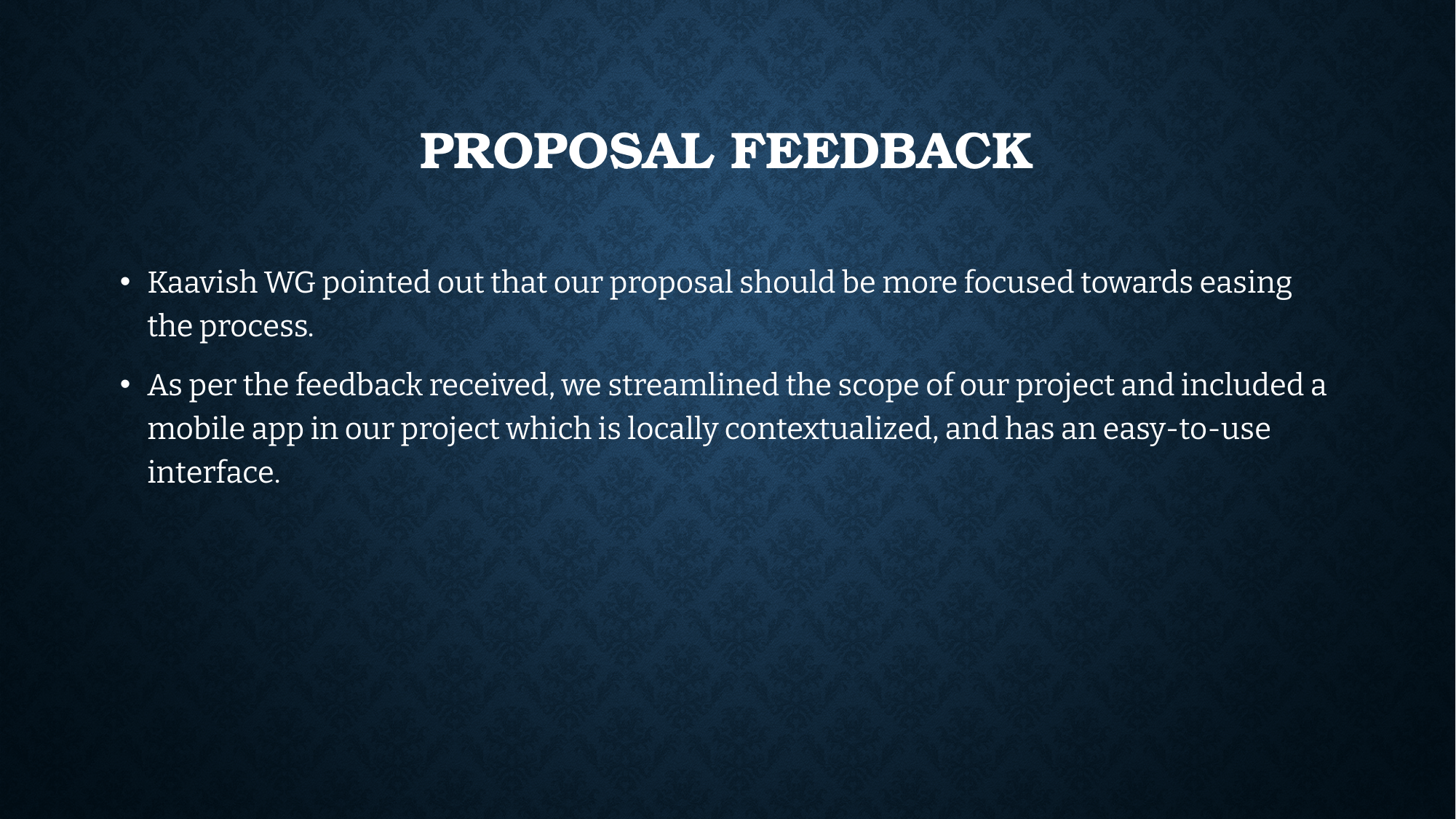

# Proposal feedback
Kaavish WG pointed out that our proposal should be more focused towards easing the process.
As per the feedback received, we streamlined the scope of our project and included a mobile app in our project which is locally contextualized, and has an easy-to-use interface.